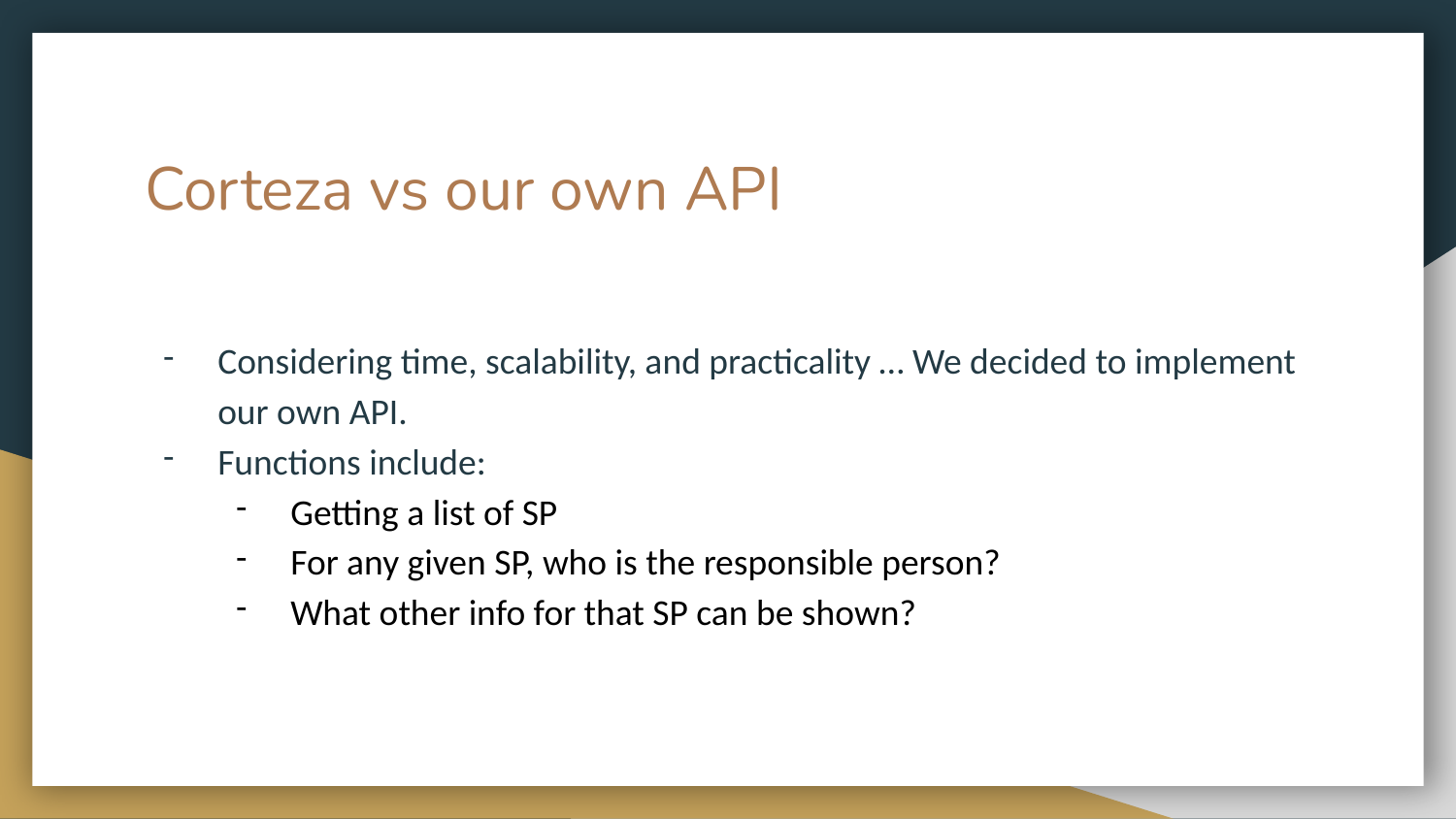

# Corteza vs our own API
Considering time, scalability, and practicality … We decided to implement our own API.
Functions include:
Getting a list of SP
For any given SP, who is the responsible person?
What other info for that SP can be shown?